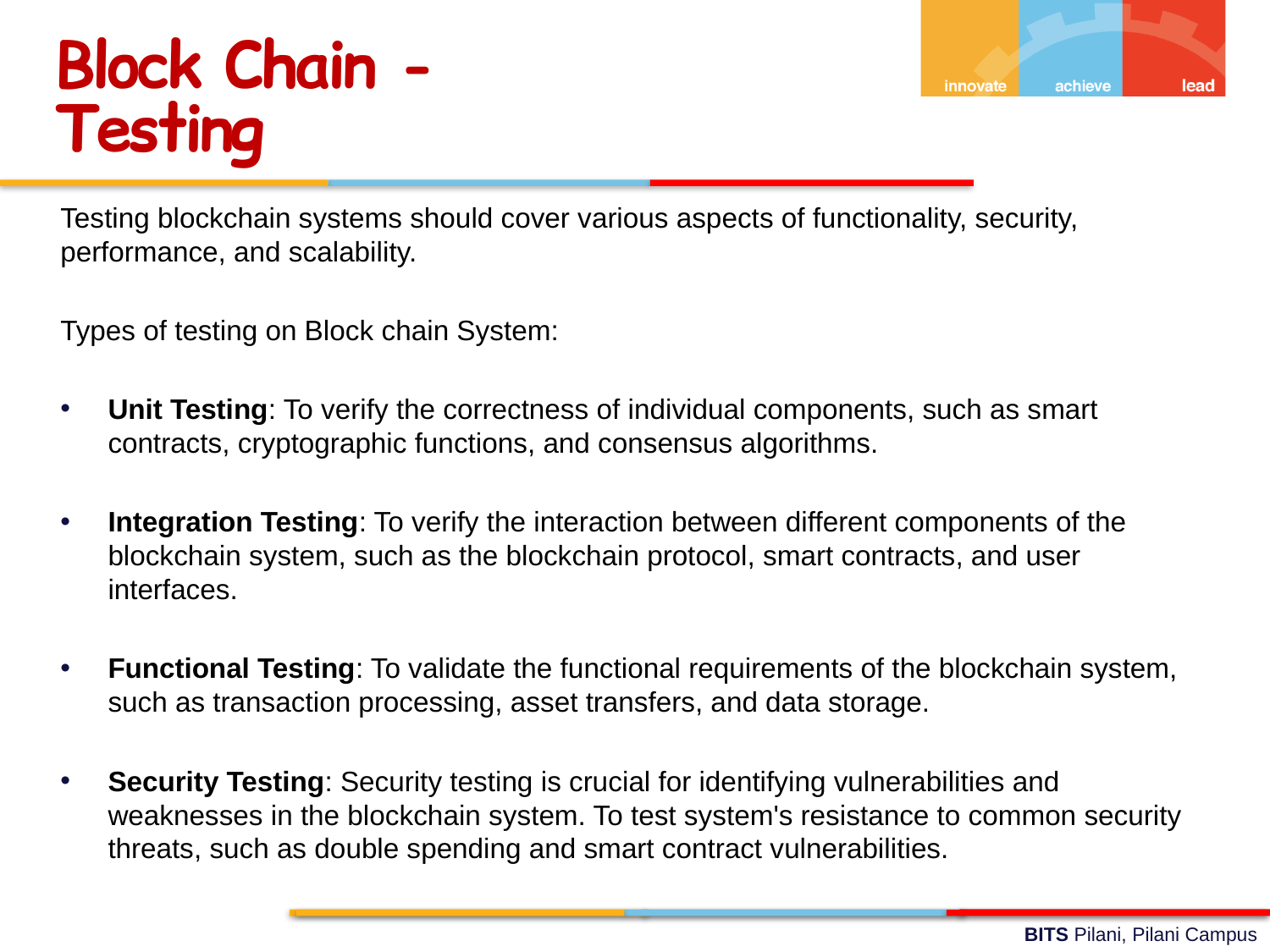

Block Chain -
Testing
Testing blockchain systems should cover various aspects of functionality, security, performance, and scalability.

Types of testing on Block chain System:

Unit Testing: To verify the correctness of individual components, such as smart contracts, cryptographic functions, and consensus algorithms.

Integration Testing: To verify the interaction between different components of the blockchain system, such as the blockchain protocol, smart contracts, and user interfaces.

Functional Testing: To validate the functional requirements of the blockchain system, such as transaction processing, asset transfers, and data storage.

Security Testing: Security testing is crucial for identifying vulnerabilities and weaknesses in the blockchain system. To test system's resistance to common security threats, such as double spending and smart contract vulnerabilities.